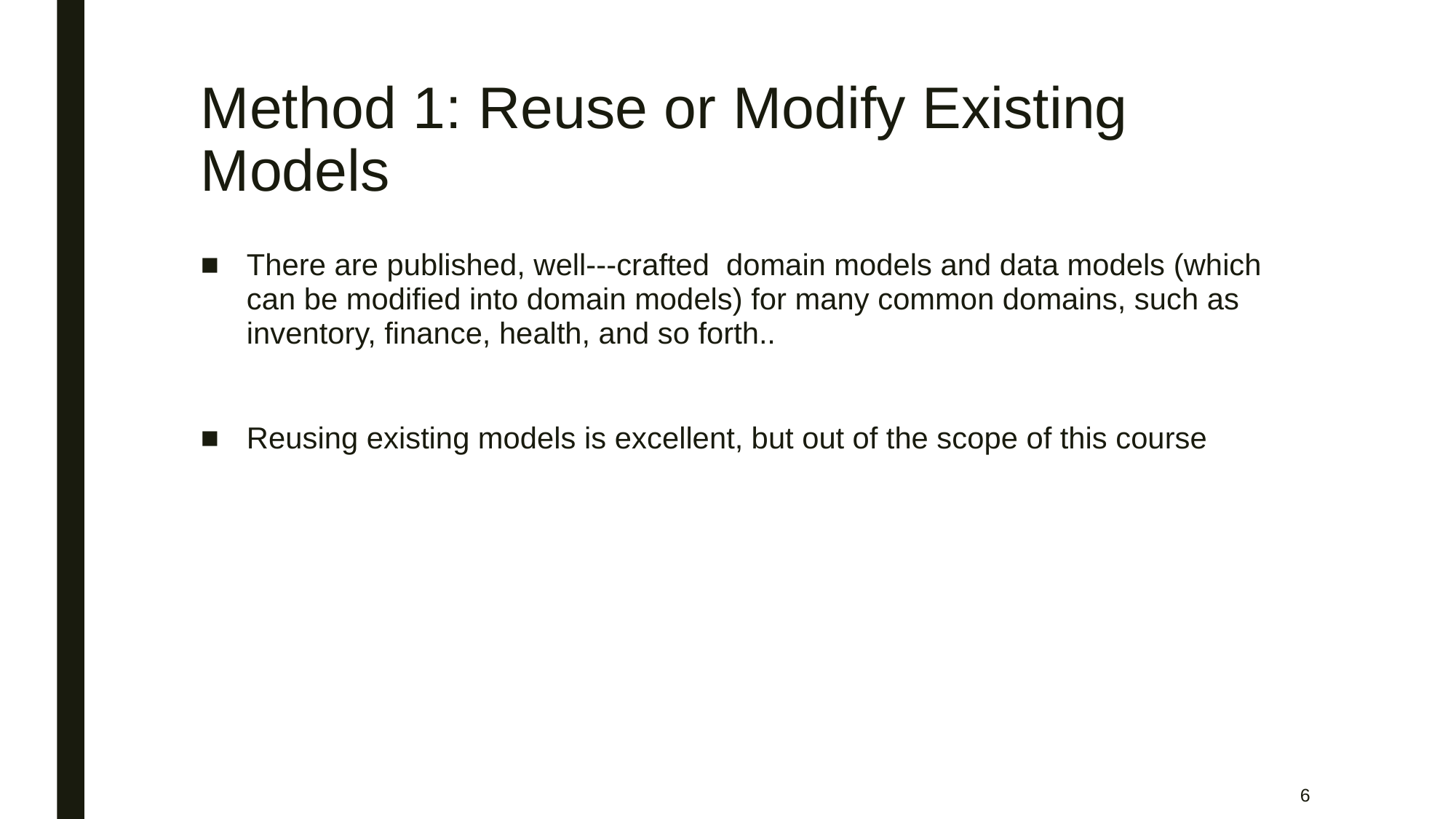

# Method 1: Reuse or Modify Existing Models
There are published, well--‐crafted  domain models and data models (which can be modified into domain models) for many common domains, such as inventory, finance, health, and so forth..

Reusing existing models is excellent, but out of the scope of this course

6